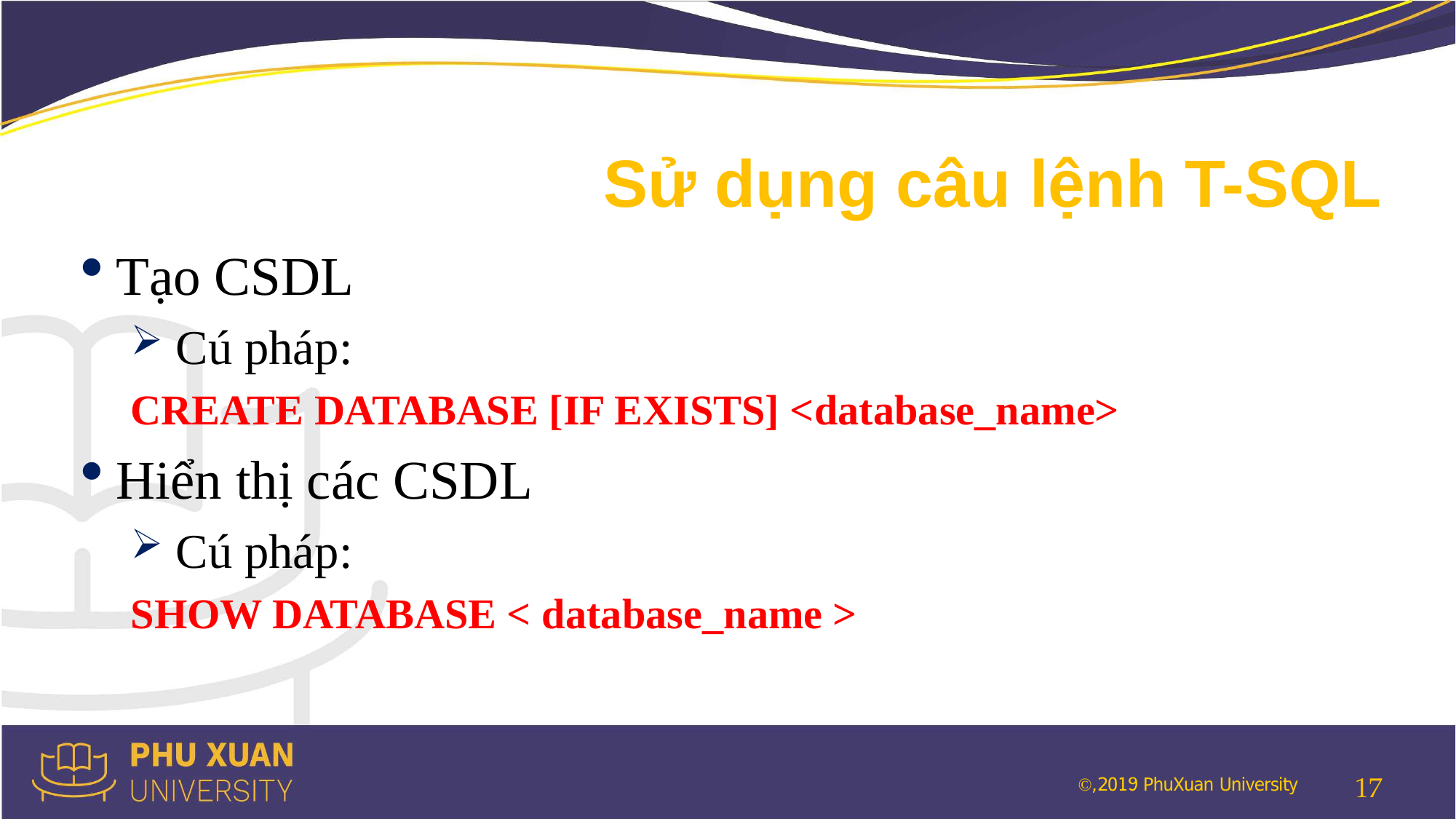

# Sử dụng câu lệnh T-SQL
Tạo CSDL
 Cú pháp:
CREATE DATABASE [IF EXISTS] <database_name>
Hiển thị các CSDL
 Cú pháp:
SHOW DATABASE < database_name >
17